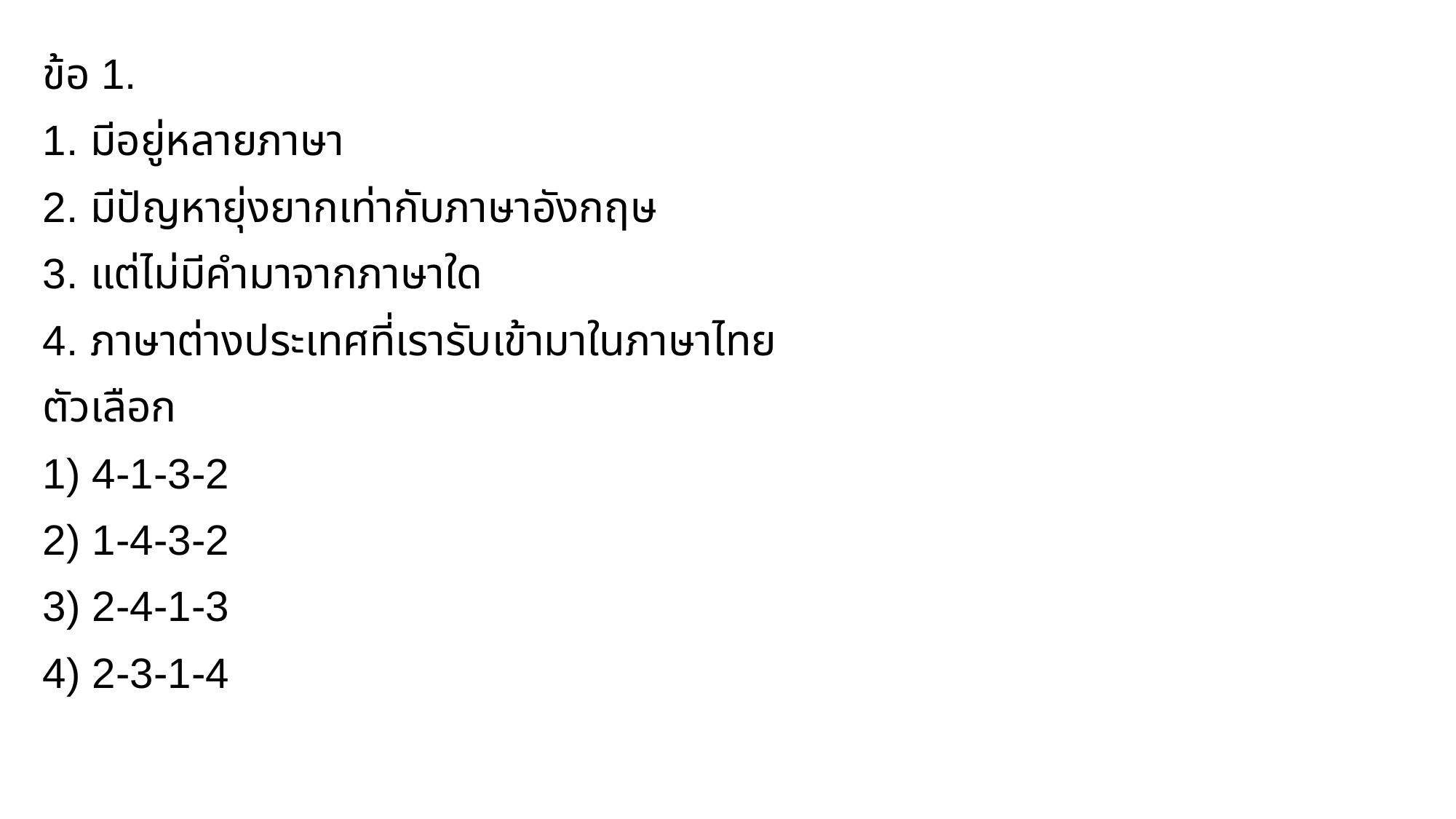

ข้อ 1.
1. มีอยู่หลายภาษา
2. มีปัญหายุ่งยากเท่ากับภาษาอังกฤษ
3. แต่ไม่มีคํามาจากภาษาใด
4. ภาษาต่างประเทศที่เรารับเข้ามาในภาษาไทย
ตัวเลือก
1) 4-1-3-2
2) 1-4-3-2
3) 2-4-1-3
4) 2-3-1-4